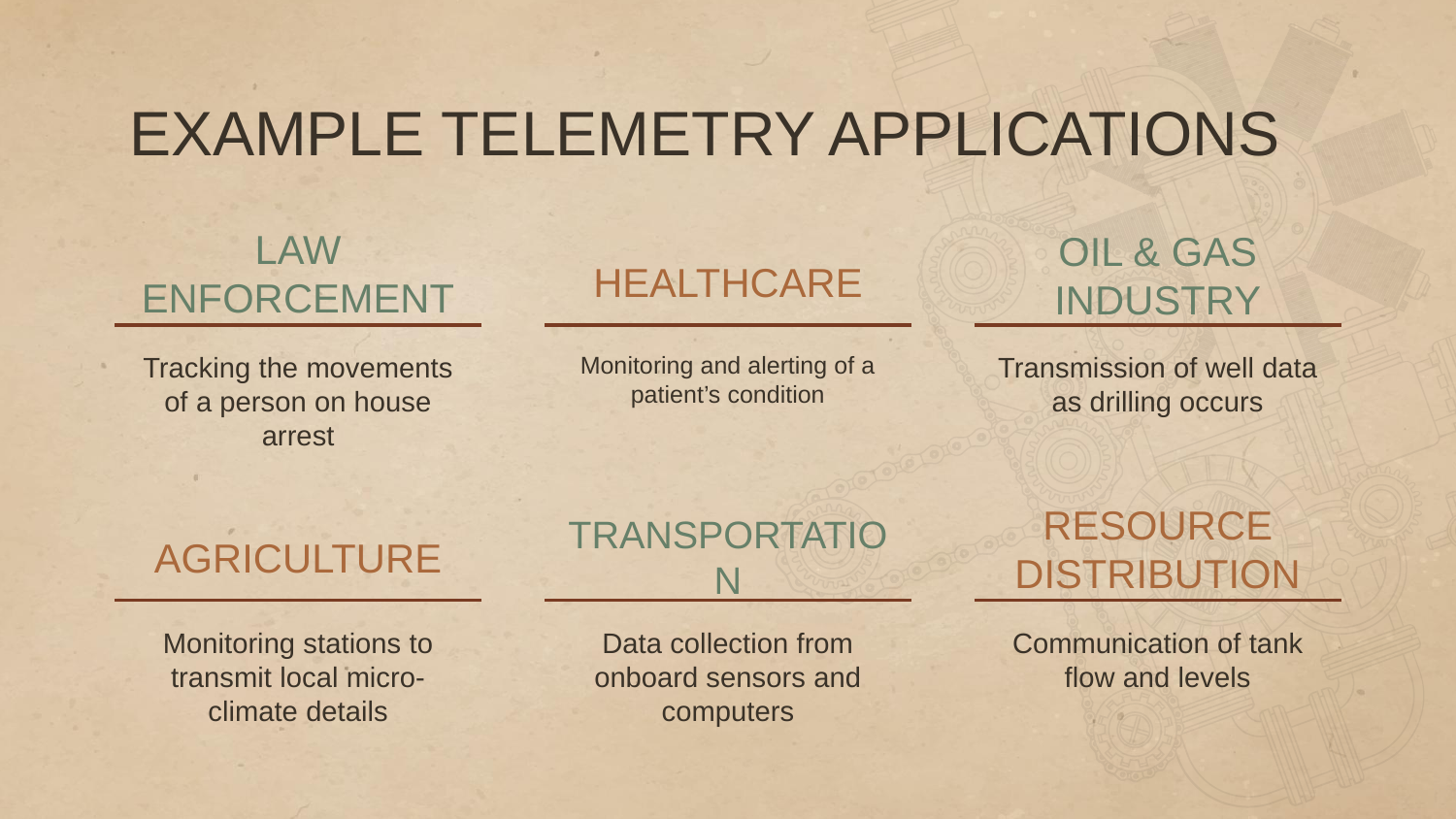

# EXAMPLE TELEMETRY APPLICATIONS
LAW ENFORCEMENT
HEALTHCARE
OIL & GAS INDUSTRY
Tracking the movements of a person on house arrest
Monitoring and alerting of a patient’s condition
Transmission of well data as drilling occurs
RESOURCE DISTRIBUTION
TRANSPORTATION
AGRICULTURE
Monitoring stations to transmit local micro-climate details
Data collection from onboard sensors and computers
Communication of tank flow and levels